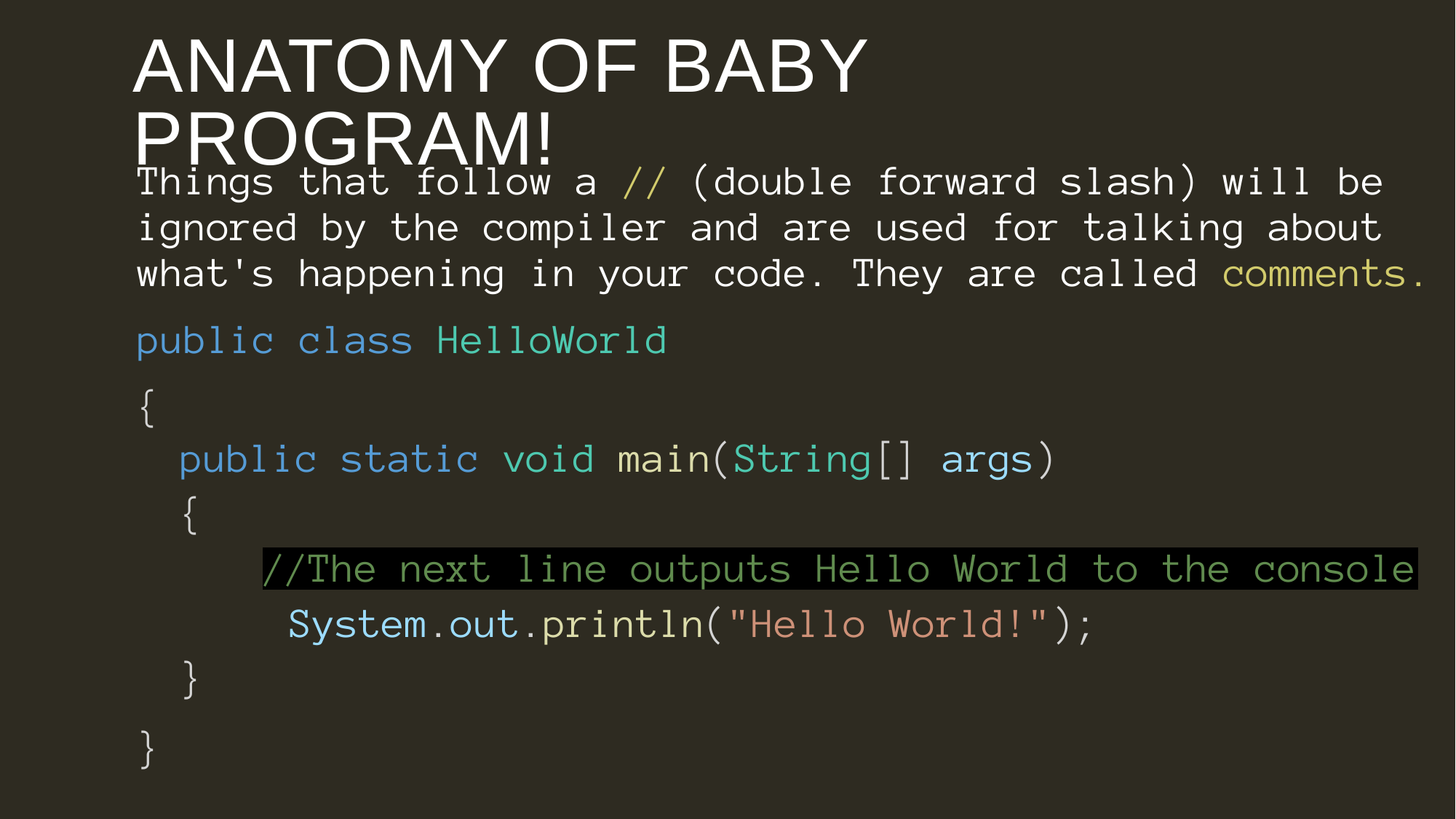

# Anatomy of Baby Program!
Things that follow a // (double forward slash) will be ignored by the compiler and are used for talking about what's happening in your code. They are called comments.
public class HelloWorld
{
public static void main(String[] args)
{
	//The next line outputs Hello World to the console
	System.out.println("Hello World!");
}
}